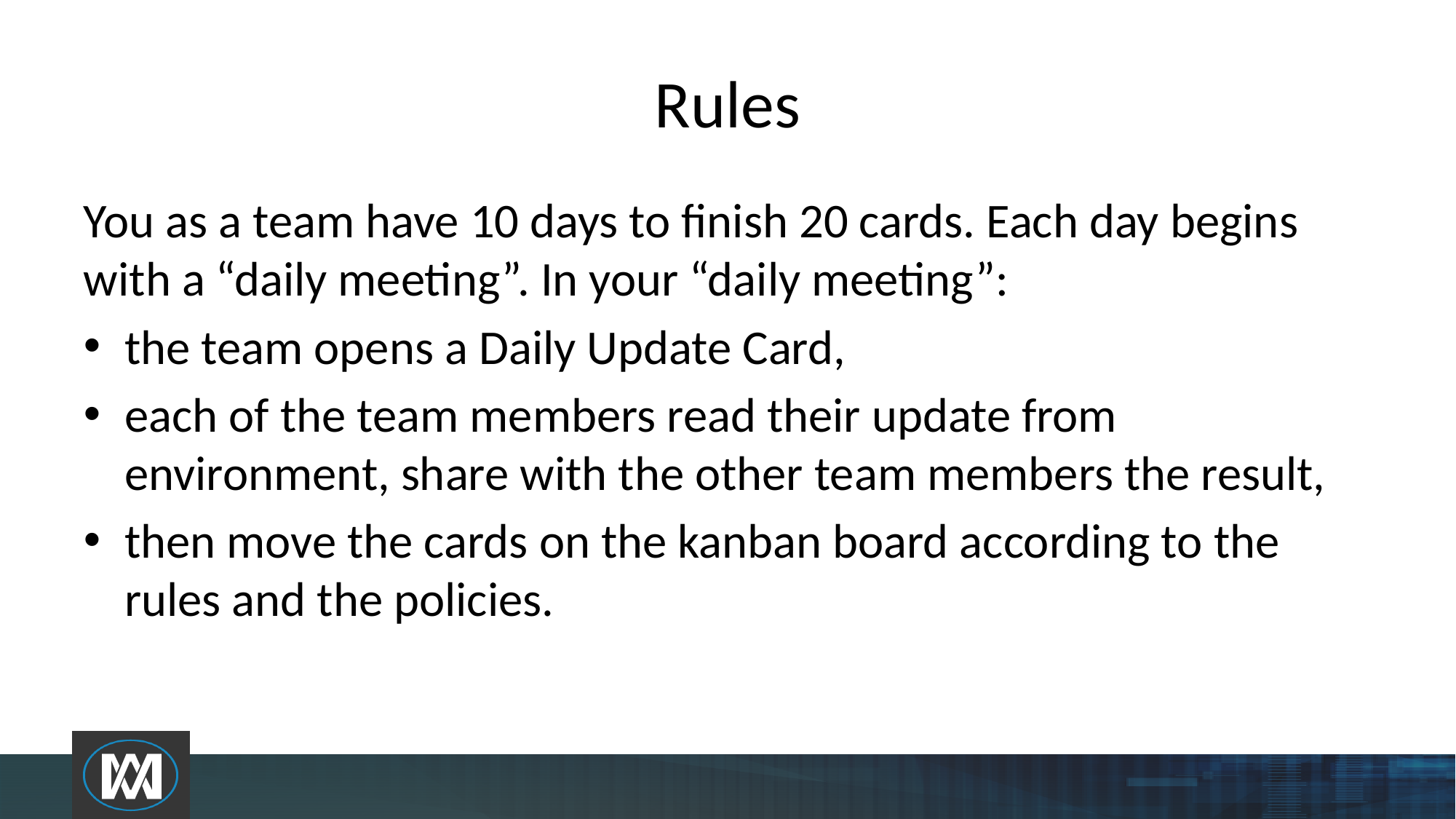

# Rules
You as a team have 10 days to finish 20 cards. Each day begins with a “daily meeting”. In your “daily meeting”:
the team opens a Daily Update Card,
each of the team members read their update from environment, share with the other team members the result,
then move the cards on the kanban board according to the rules and the policies.